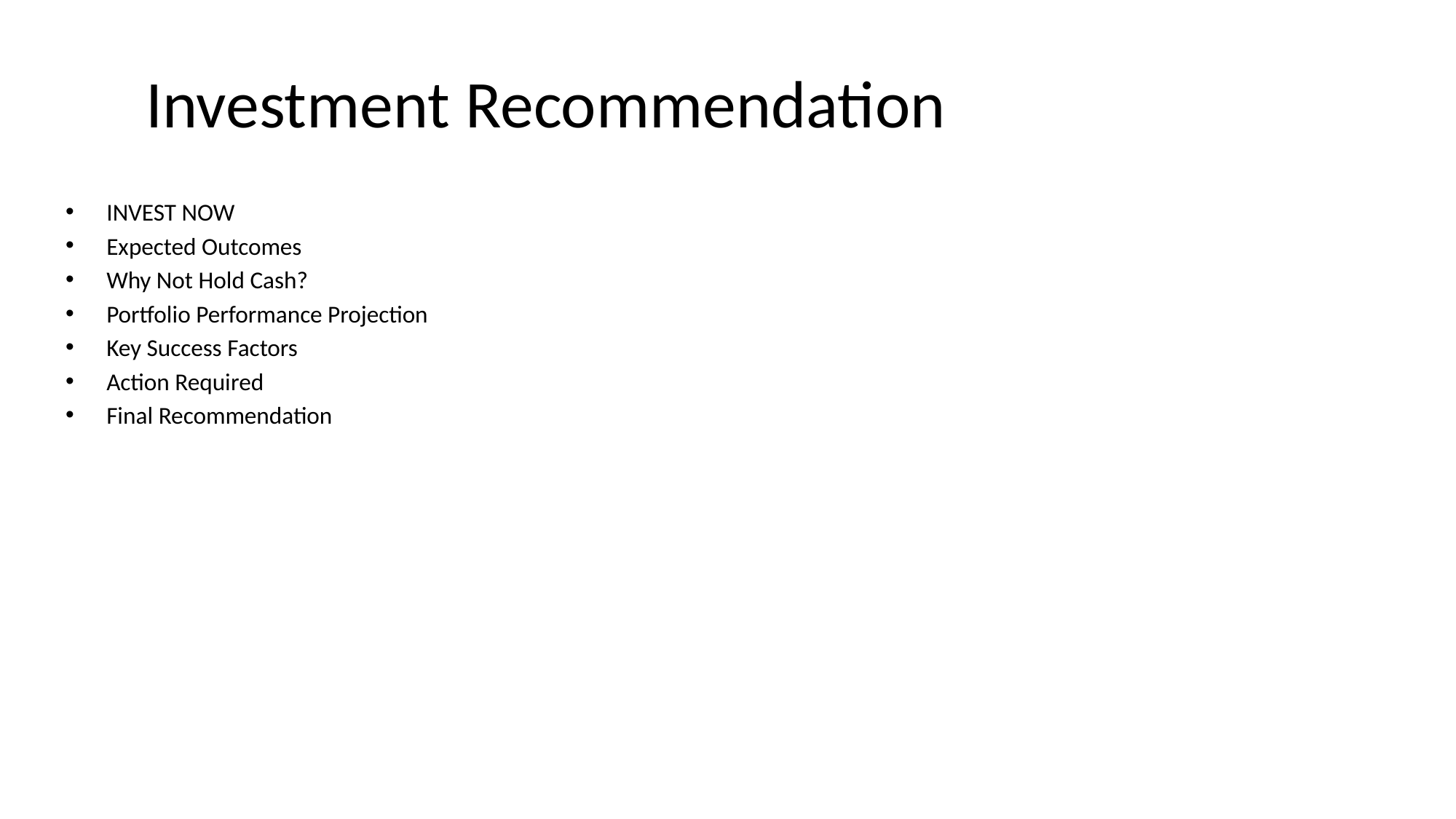

# Investment Recommendation
INVEST NOW
Expected Outcomes
Why Not Hold Cash?
Portfolio Performance Projection
Key Success Factors
Action Required
Final Recommendation